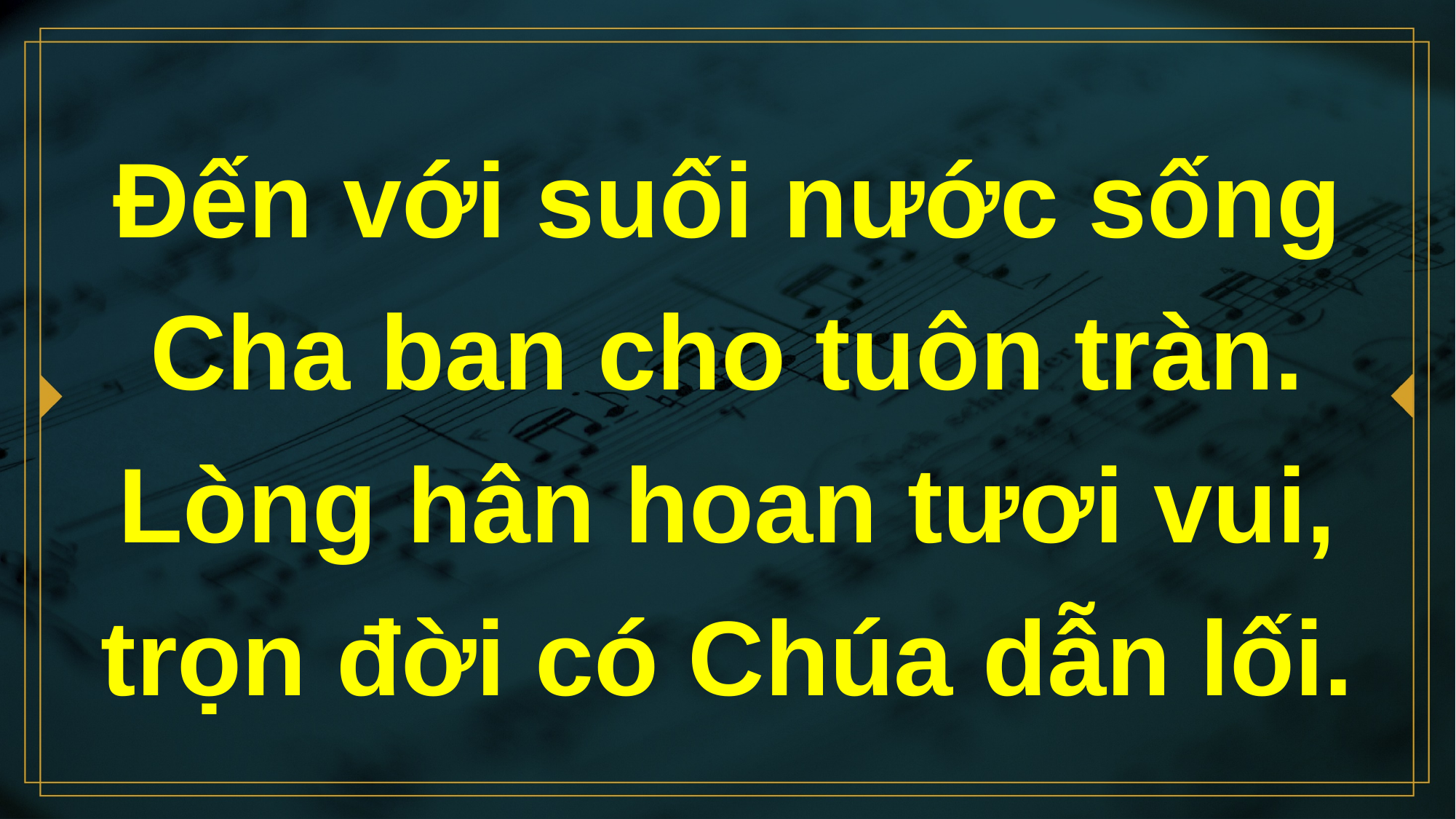

# Đến với suối nước sống Cha ban cho tuôn tràn. Lòng hân hoan tươi vui, trọn đời có Chúa dẫn lối.